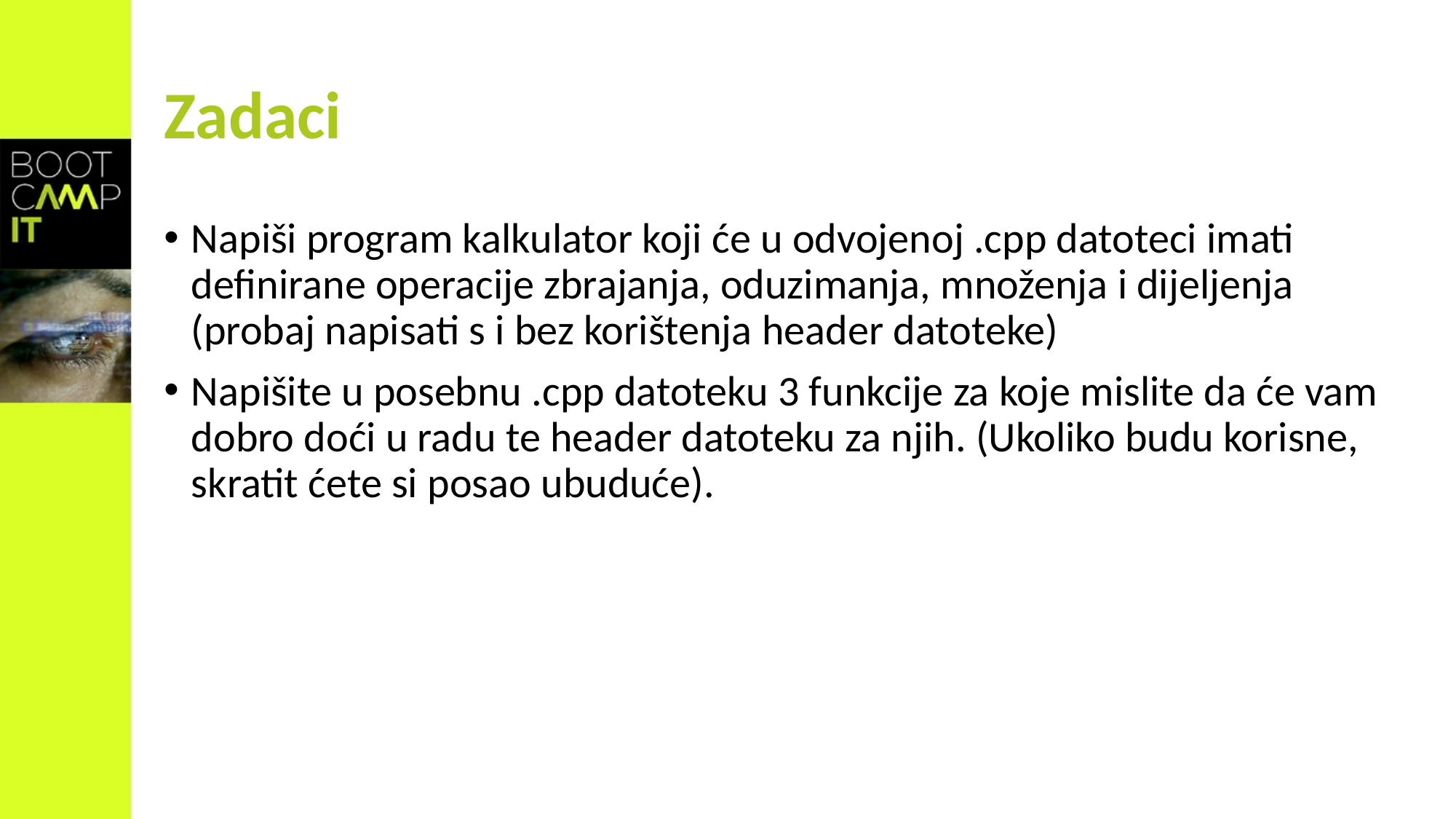

# Zadaci
Napiši program kalkulator koji će u odvojenoj .cpp datoteci imati definirane operacije zbrajanja, oduzimanja, množenja i dijeljenja (probaj napisati s i bez korištenja header datoteke)
Napišite u posebnu .cpp datoteku 3 funkcije za koje mislite da će vam dobro doći u radu te header datoteku za njih. (Ukoliko budu korisne, skratit ćete si posao ubuduće).